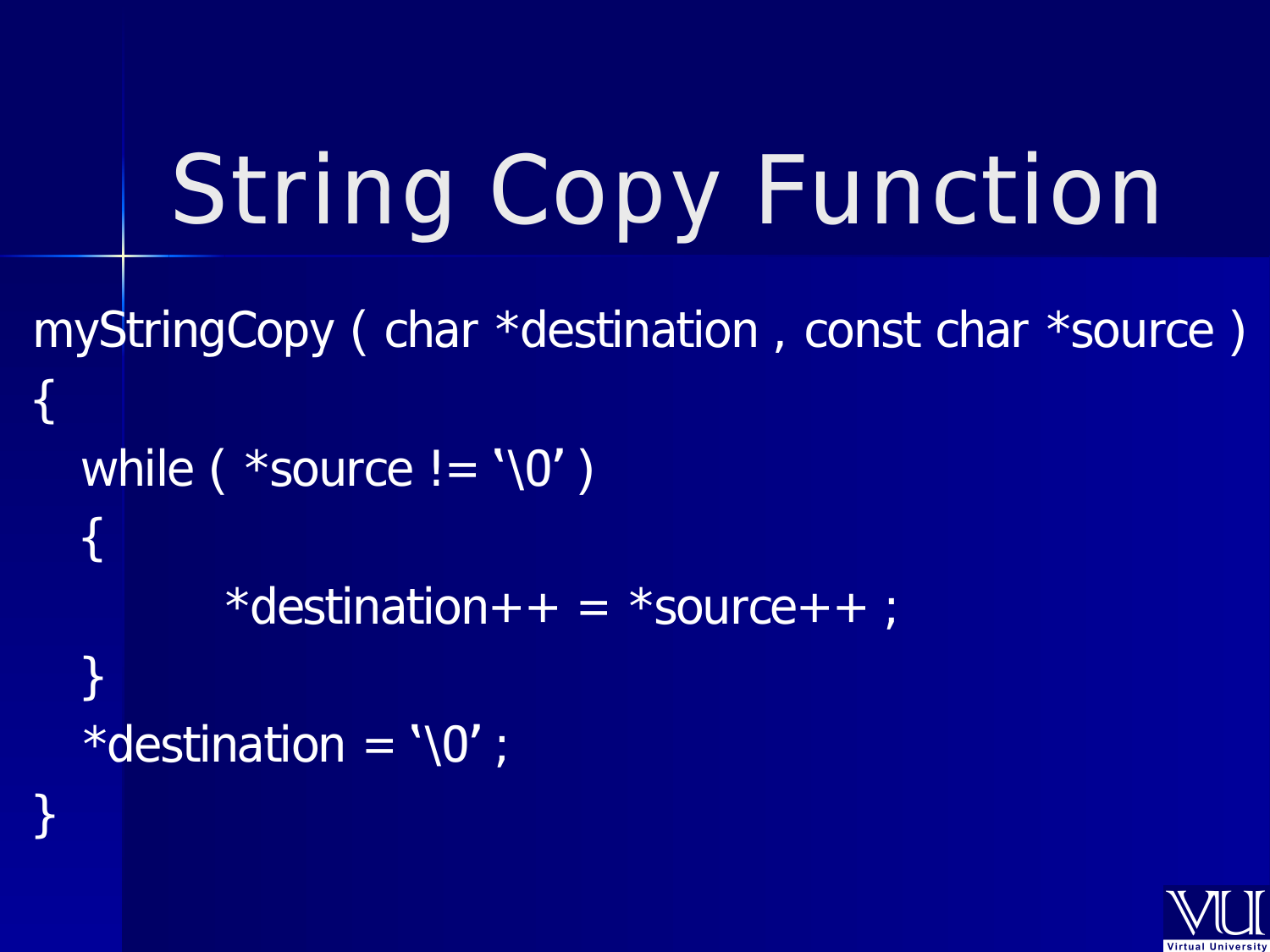

# String Copy Function
myStringCopy ( char *destination , const char *source )
{
	while ( *source != ‘\0’ )
	{
		 *destination++ = *source++ ;
	}
	*destination = ‘\0’ ;
}